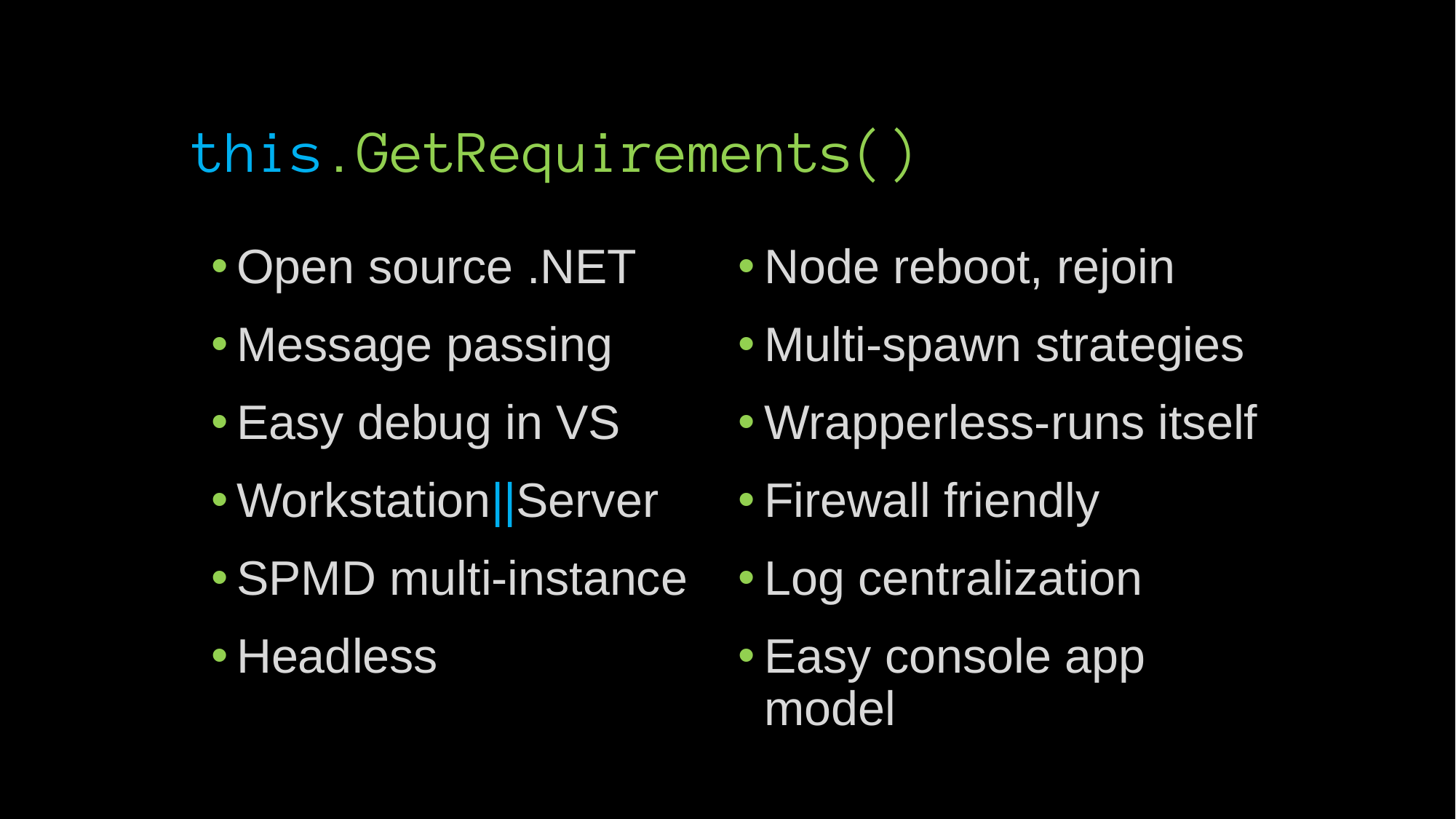

# this.GetRequirements()
Open source .NET
Message passing
Easy debug in VS
Workstation||Server
SPMD multi-instance
Headless
Node reboot, rejoin
Multi-spawn strategies
Wrapperless-runs itself
Firewall friendly
Log centralization
Easy console app model